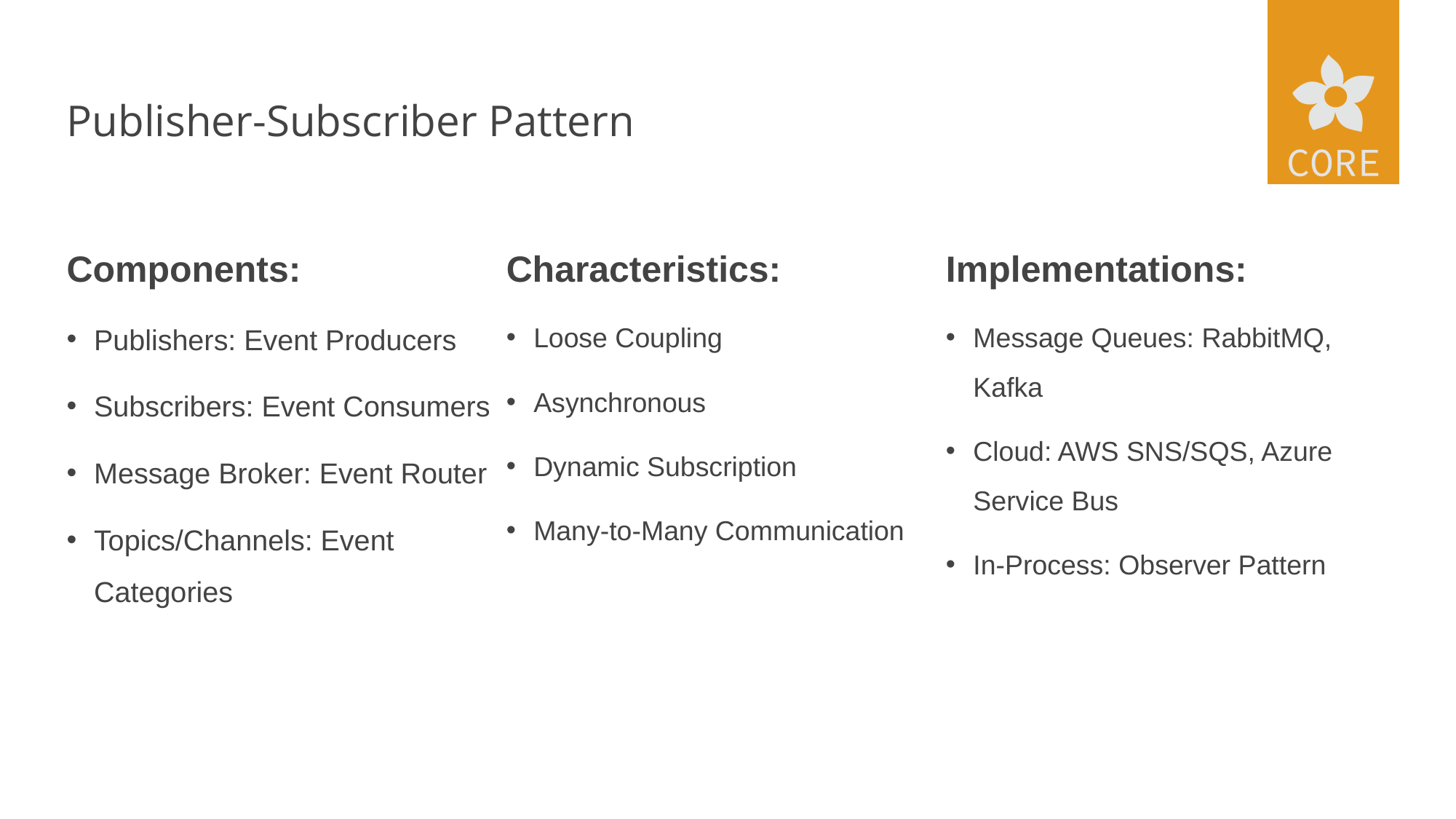

# Publisher-Subscriber Pattern
Components:
Publishers: Event Producers
Subscribers: Event Consumers
Message Broker: Event Router
Topics/Channels: Event Categories

Characteristics:
Loose Coupling
Asynchronous
Dynamic Subscription
Many-to-Many Communication

Implementations:
Message Queues: RabbitMQ, Kafka
Cloud: AWS SNS/SQS, Azure Service Bus
In-Process: Observer Pattern